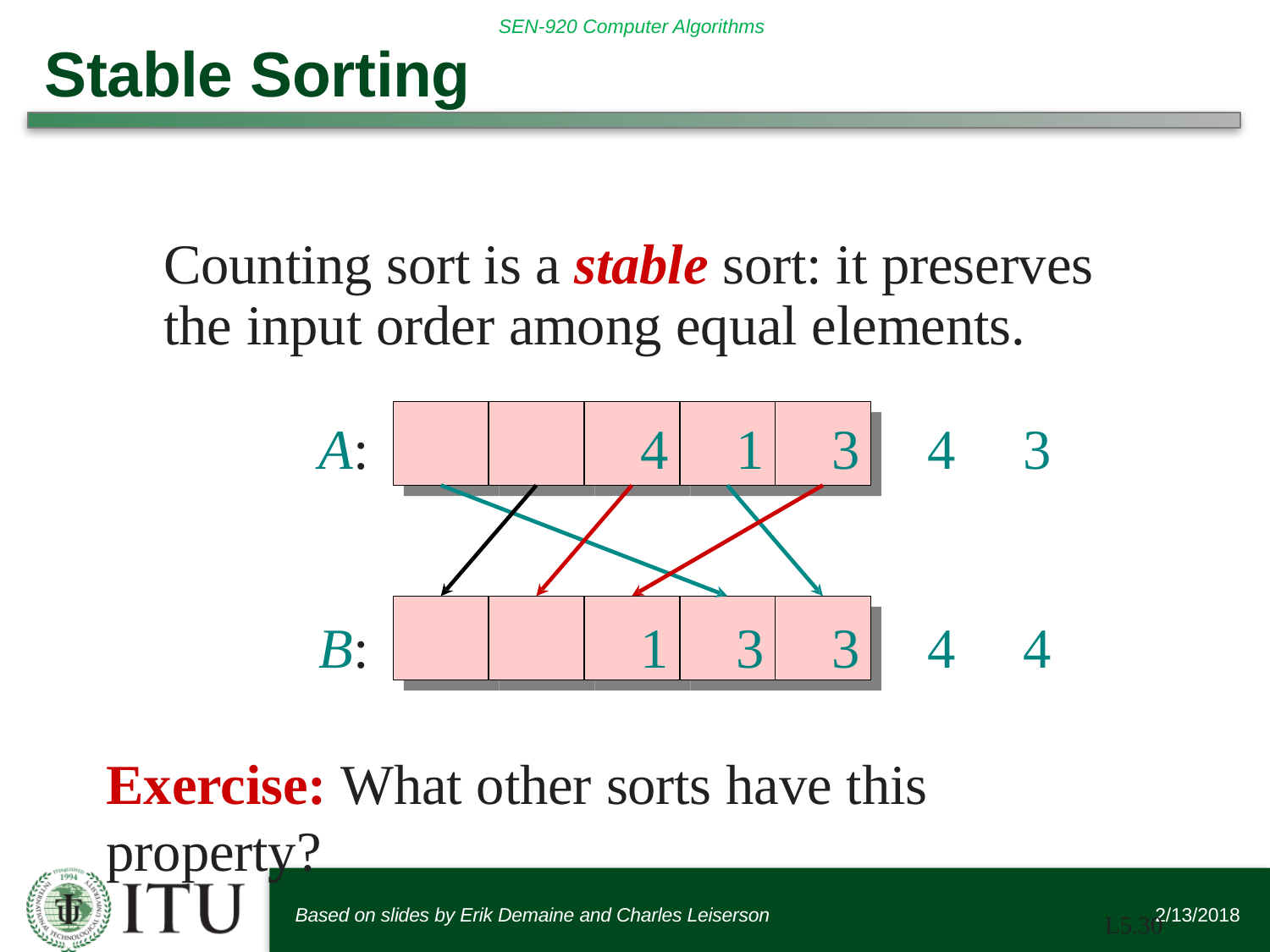

# Stable Sorting

Counting sort is a stable sort: it preserves the input order among equal elements.

A:	4	1	3	4	3

B:	1	3	3	4	4

Exercise: What other sorts have this property?

3

4

3

1

3

3

4

4

Based on slides by Erik Demaine and Charles Leiserson
2/13/2018
L5.30